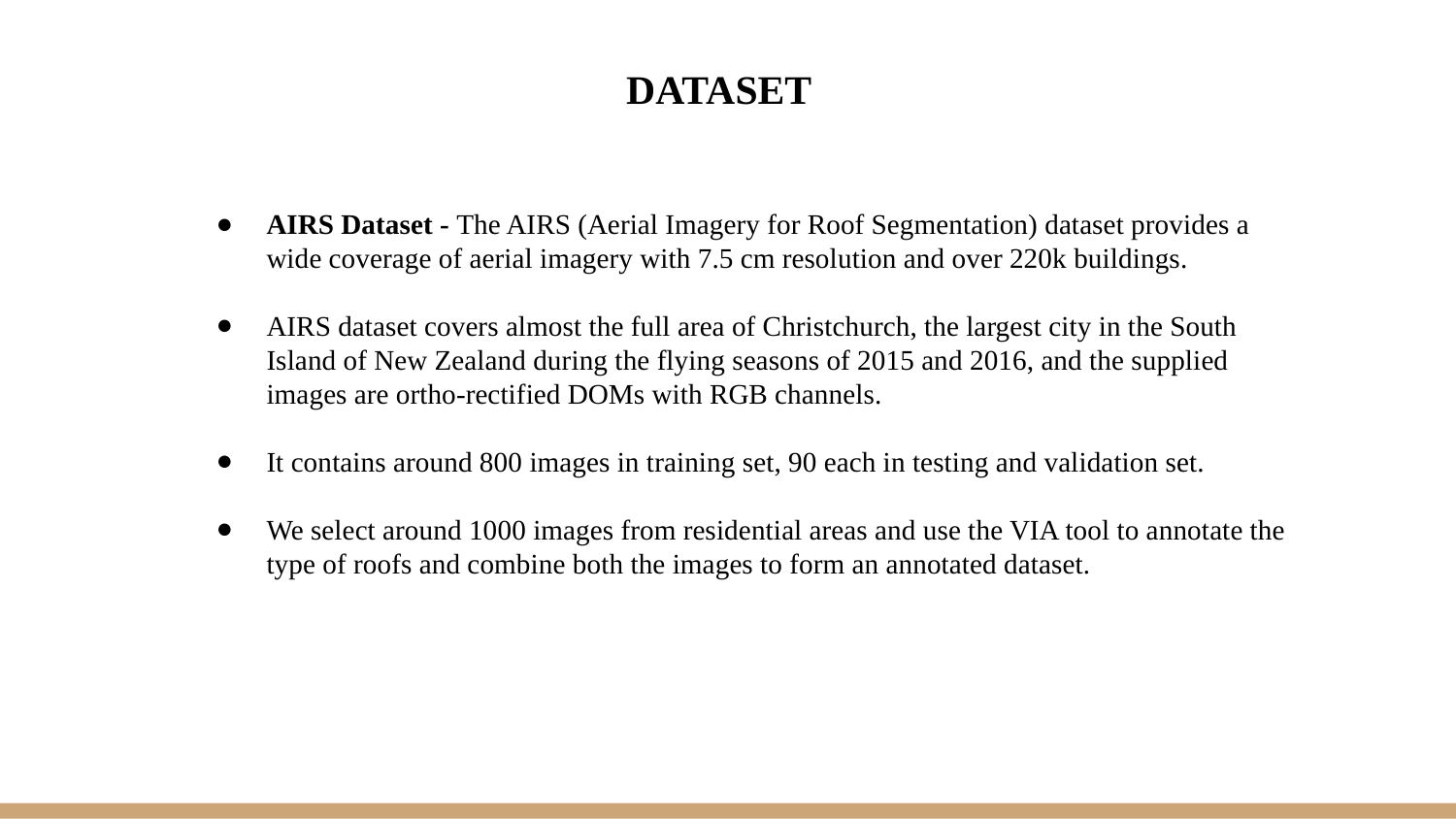

DATASET
AIRS Dataset - The AIRS (Aerial Imagery for Roof Segmentation) dataset provides a wide coverage of aerial imagery with 7.5 cm resolution and over 220k buildings.

AIRS dataset covers almost the full area of Christchurch, the largest city in the South Island of New Zealand during the flying seasons of 2015 and 2016, and the supplied images are ortho-rectified DOMs with RGB channels.

It contains around 800 images in training set, 90 each in testing and validation set.

We select around 1000 images from residential areas and use the VIA tool to annotate the type of roofs and combine both the images to form an annotated dataset.